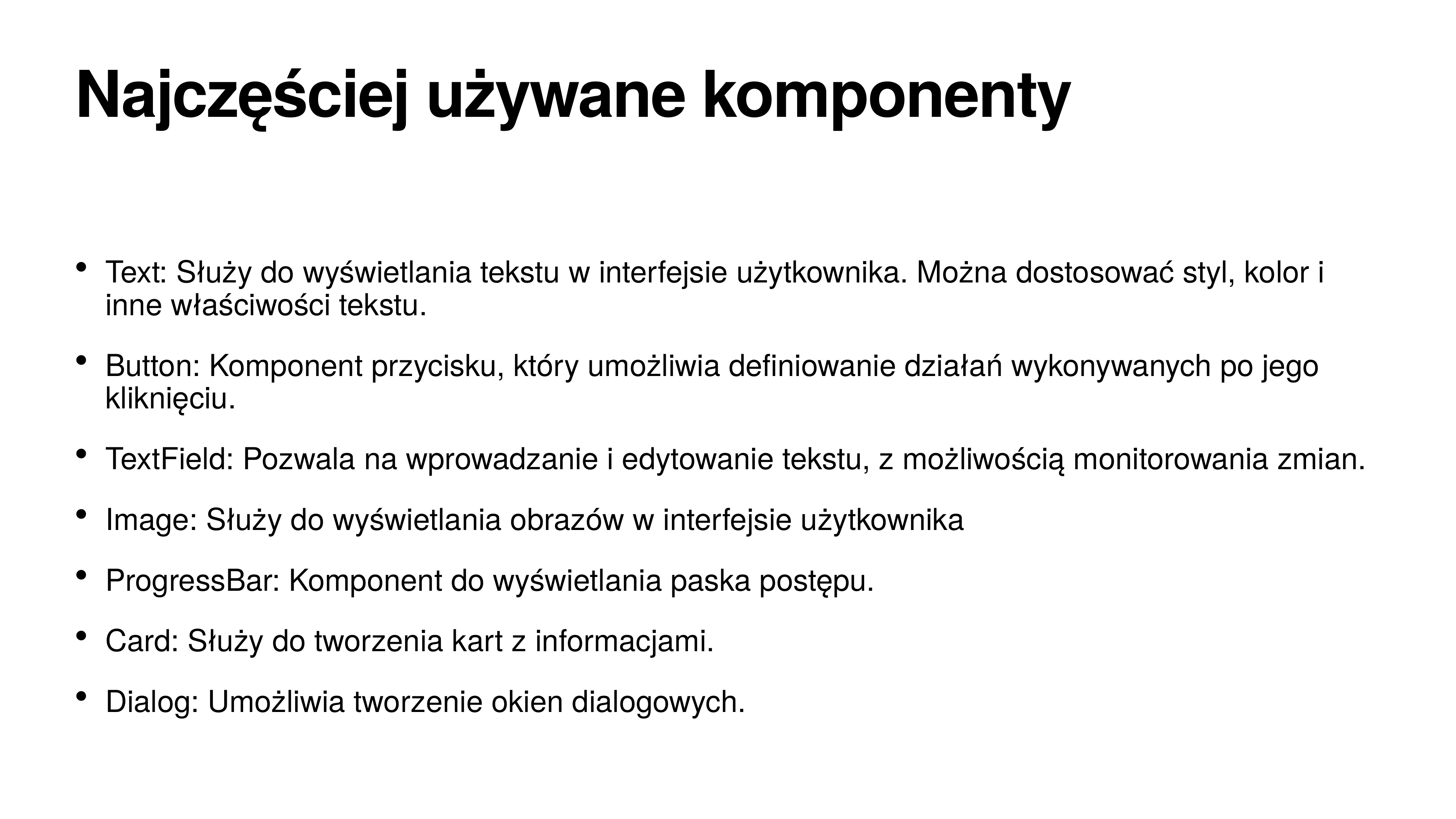

# Najczęściej używane komponenty

Text: Służy do wyświetlania tekstu w interfejsie użytkownika. Można dostosować styl, kolor i inne właściwości tekstu.
Button: Komponent przycisku, który umożliwia definiowanie działań wykonywanych po jego kliknięciu.
TextField: Pozwala na wprowadzanie i edytowanie tekstu, z możliwością monitorowania zmian.
Image: Służy do wyświetlania obrazów w interfejsie użytkownika
ProgressBar: Komponent do wyświetlania paska postępu.
Card: Służy do tworzenia kart z informacjami.
Dialog: Umożliwia tworzenie okien dialogowych.